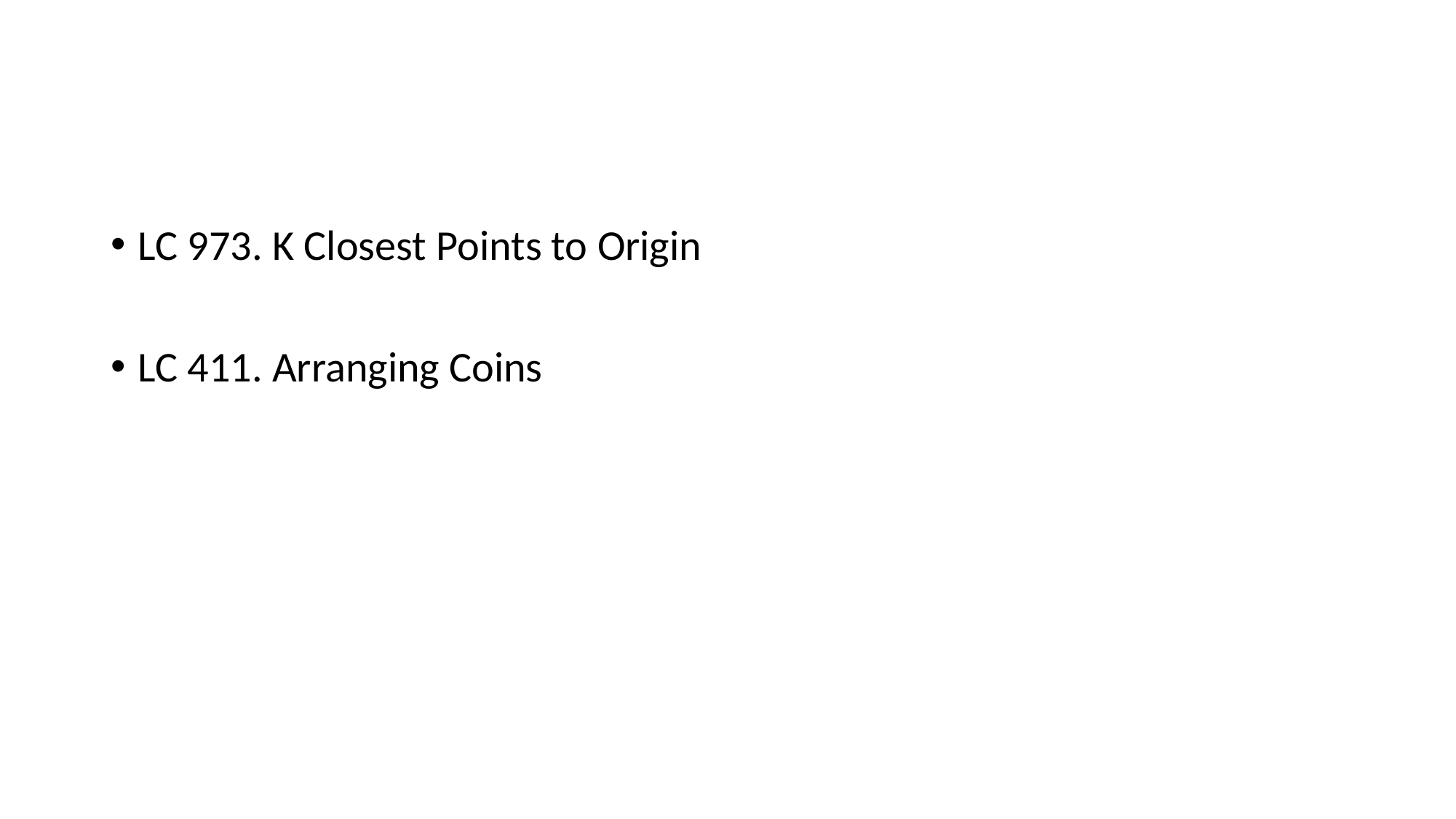

#
LC 973. K Closest Points to Origin

LC 411. Arranging Coins